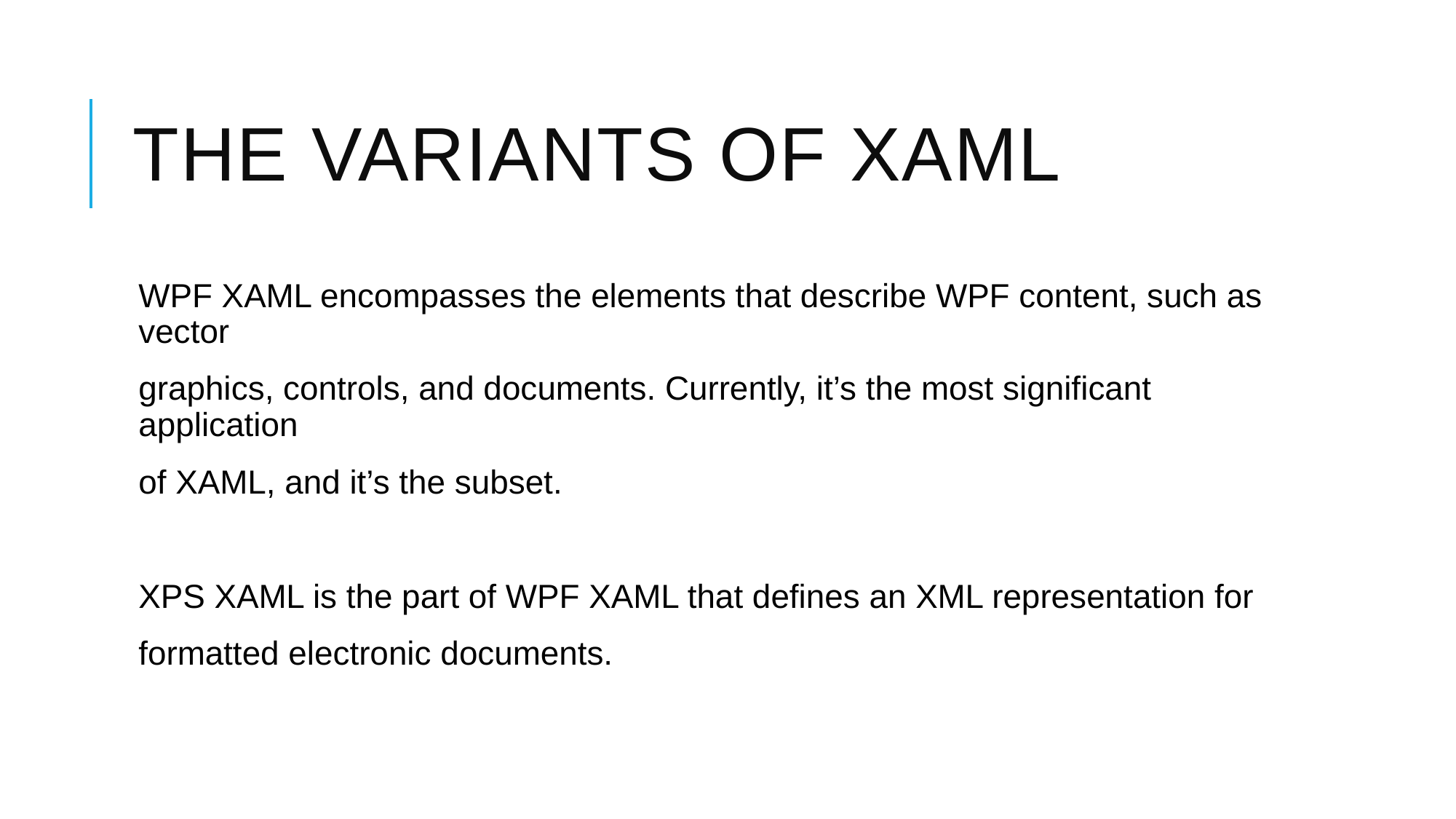

# The Variants of XAML
WPF XAML encompasses the elements that describe WPF content, such as vector
graphics, controls, and documents. Currently, it’s the most significant application
of XAML, and it’s the subset.

XPS XAML is the part of WPF XAML that defines an XML representation for
formatted electronic documents.